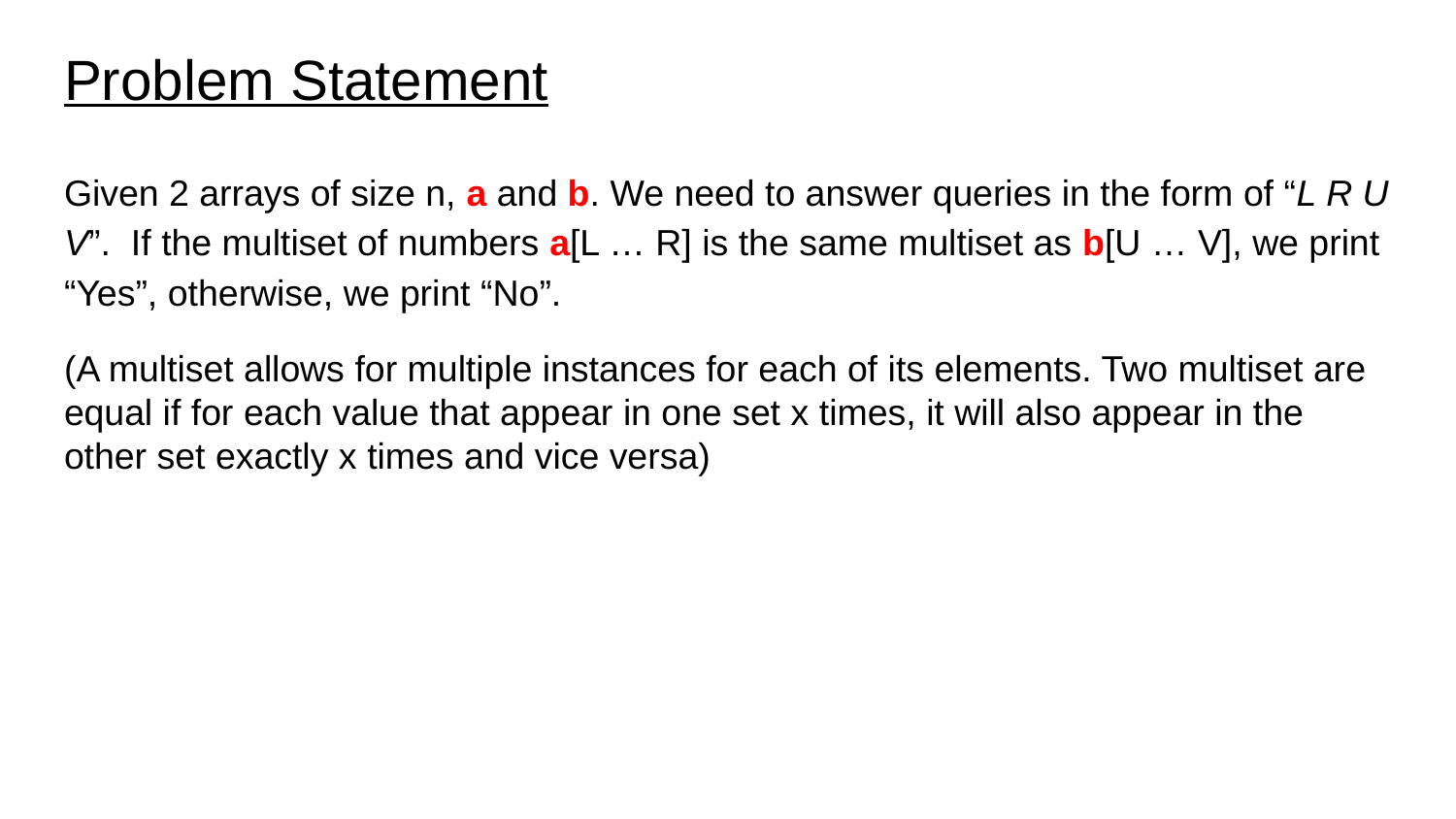

# Problem Statement
Given 2 arrays of size n, a and b. We need to answer queries in the form of “L R U V”.  If the multiset of numbers a[L … R] is the same multiset as b[U … V], we print “Yes”, otherwise, we print “No”.
(A multiset allows for multiple instances for each of its elements. Two multiset are equal if for each value that appear in one set x times, it will also appear in the other set exactly x times and vice versa)